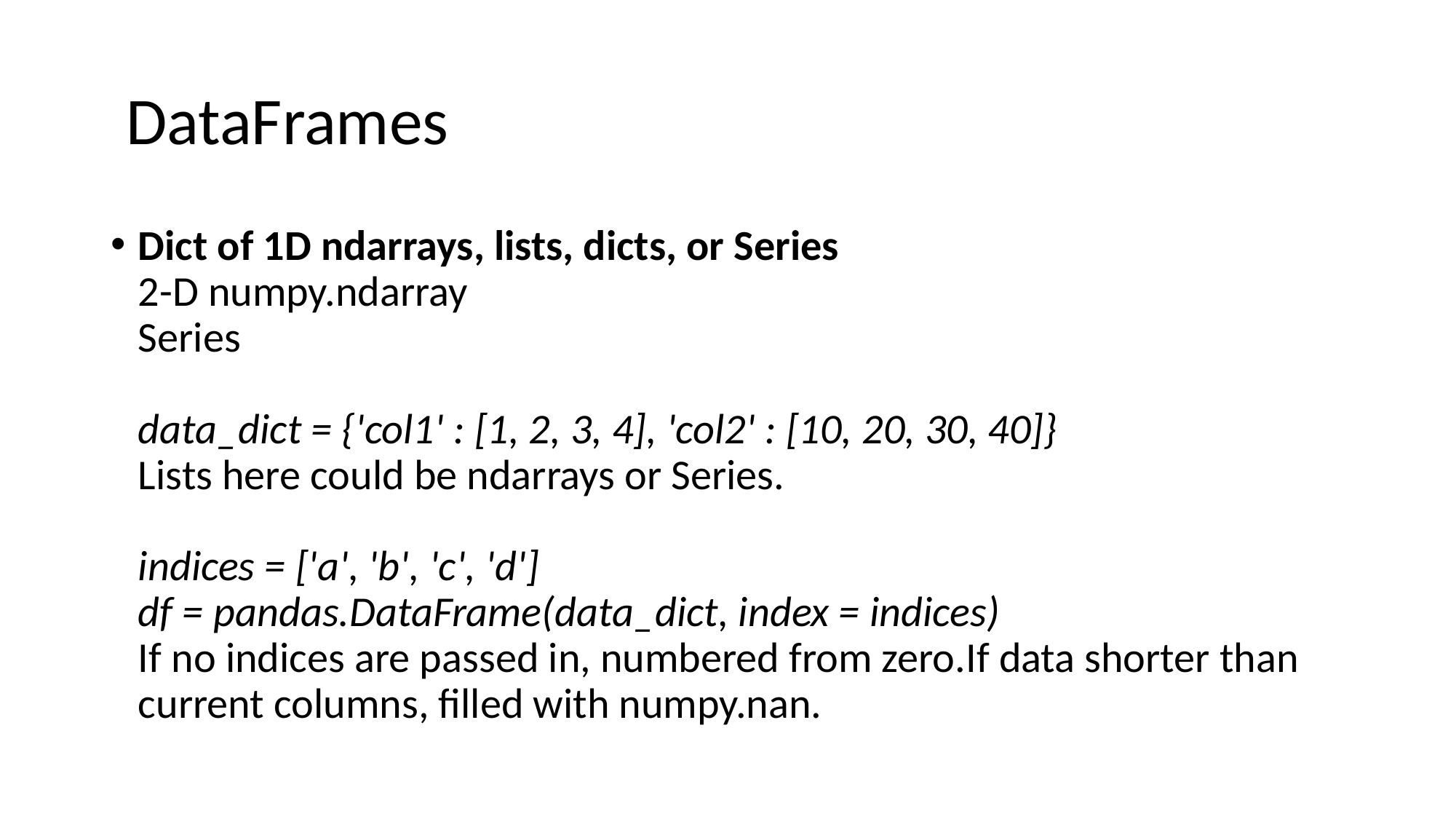

# DataFrames
Dict of 1D ndarrays, lists, dicts, or Series
2-D numpy.ndarray
Series
data_dict = {'col1' : [1, 2, 3, 4], 'col2' : [10, 20, 30, 40]}
Lists here could be ndarrays or Series.
indices = ['a', 'b', 'c', 'd']
df = pandas.DataFrame(data_dict, index = indices)
If no indices are passed in, numbered from zero.If data shorter than current columns, filled with numpy.nan.